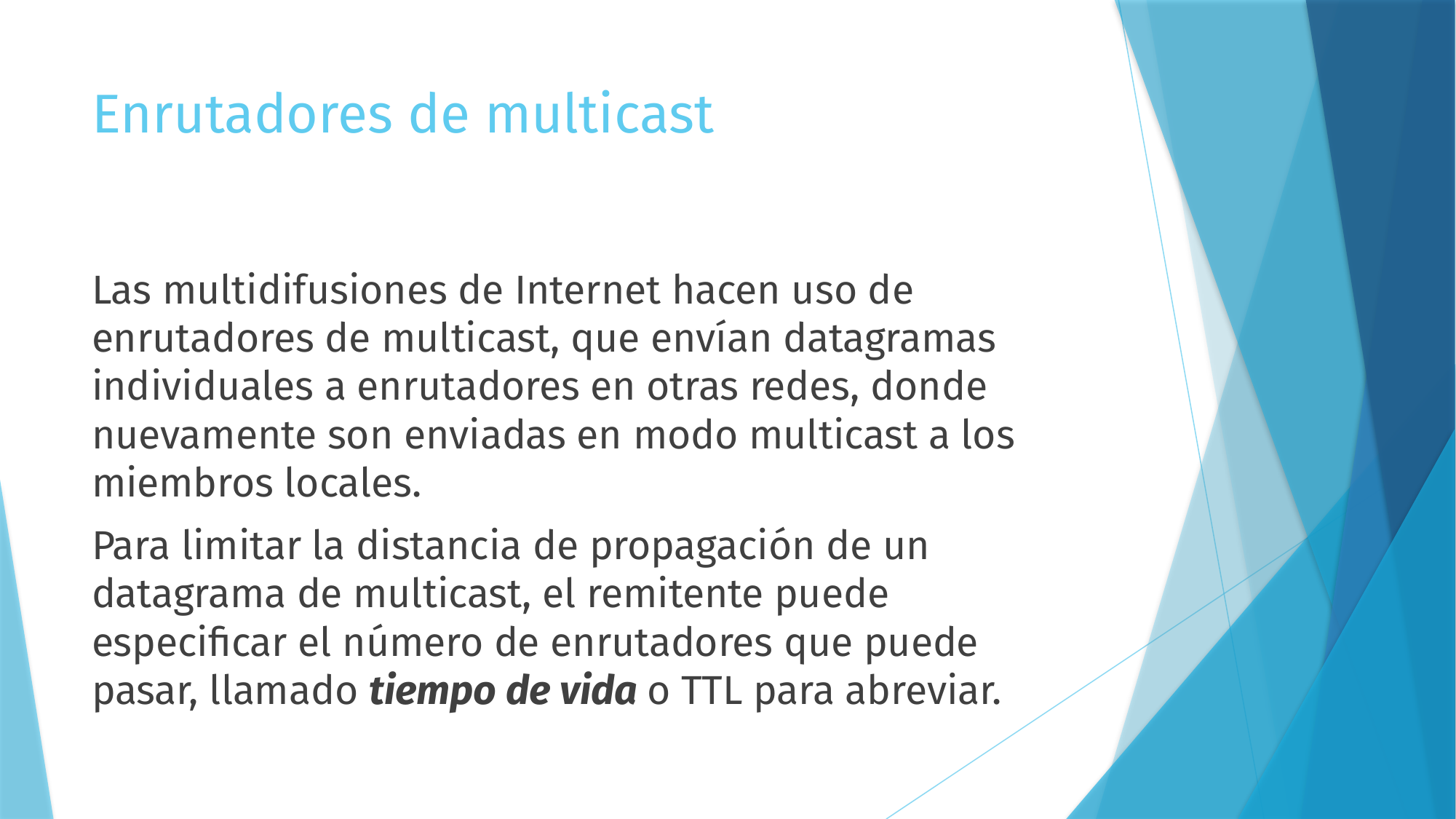

# Enrutadores de multicast
Las multidifusiones de Internet hacen uso de enrutadores de multicast, que envían datagramas individuales a enrutadores en otras redes, donde nuevamente son enviadas en modo multicast a los miembros locales.
Para limitar la distancia de propagación de un datagrama de multicast, el remitente puede especificar el número de enrutadores que puede pasar, llamado tiempo de vida o TTL para abreviar.